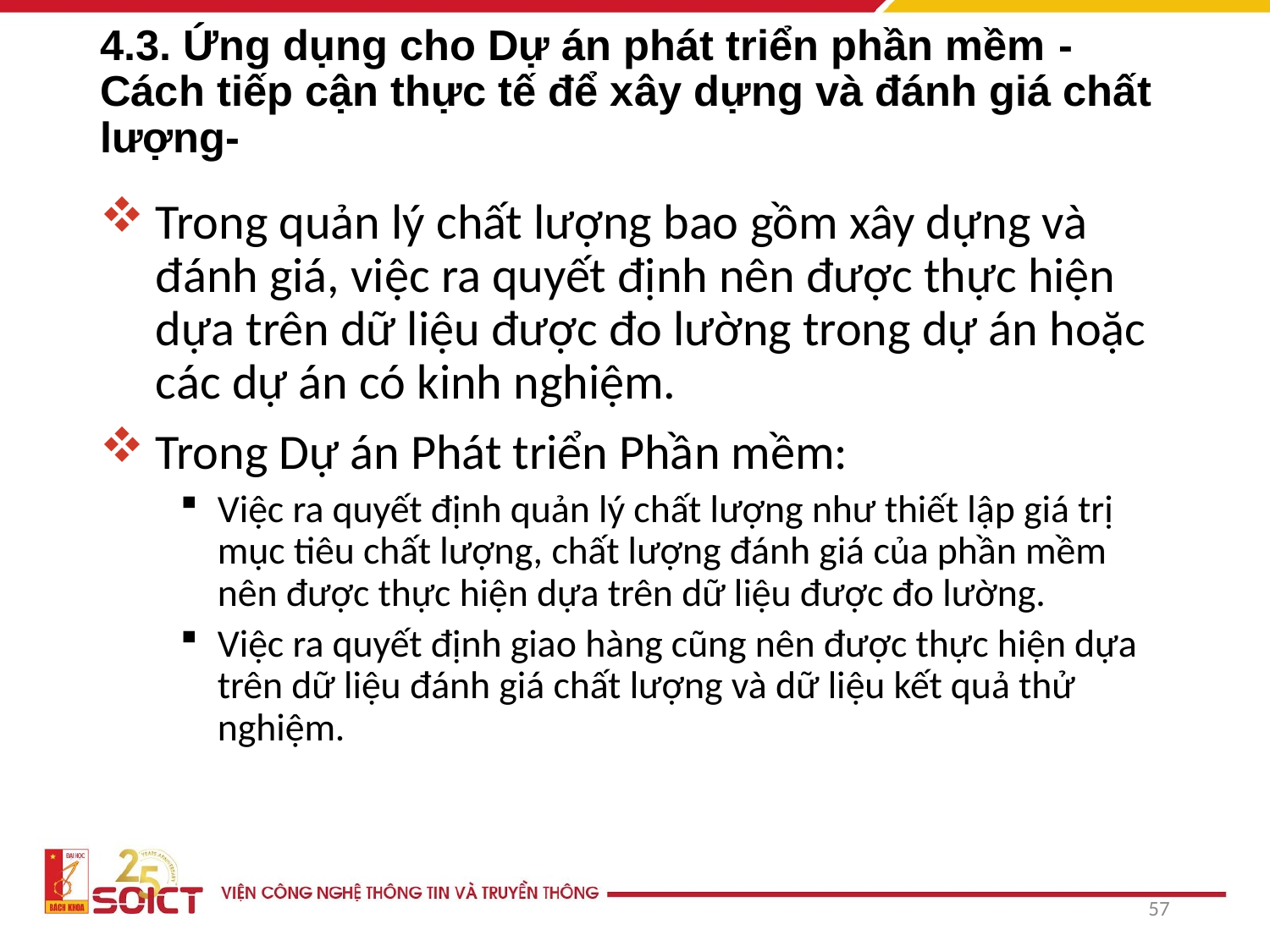

# 4.3. Ứng dụng cho Dự án phát triển phần mềm -Cách tiếp cận thực tế để xây dựng và đánh giá chất lượng-
Trong quản lý chất lượng bao gồm xây dựng và đánh giá, việc ra quyết định nên được thực hiện dựa trên dữ liệu được đo lường trong dự án hoặc các dự án có kinh nghiệm.
Trong Dự án Phát triển Phần mềm:
Việc ra quyết định quản lý chất lượng như thiết lập giá trị mục tiêu chất lượng, chất lượng đánh giá của phần mềm nên được thực hiện dựa trên dữ liệu được đo lường.
Việc ra quyết định giao hàng cũng nên được thực hiện dựa trên dữ liệu đánh giá chất lượng và dữ liệu kết quả thử nghiệm.

57